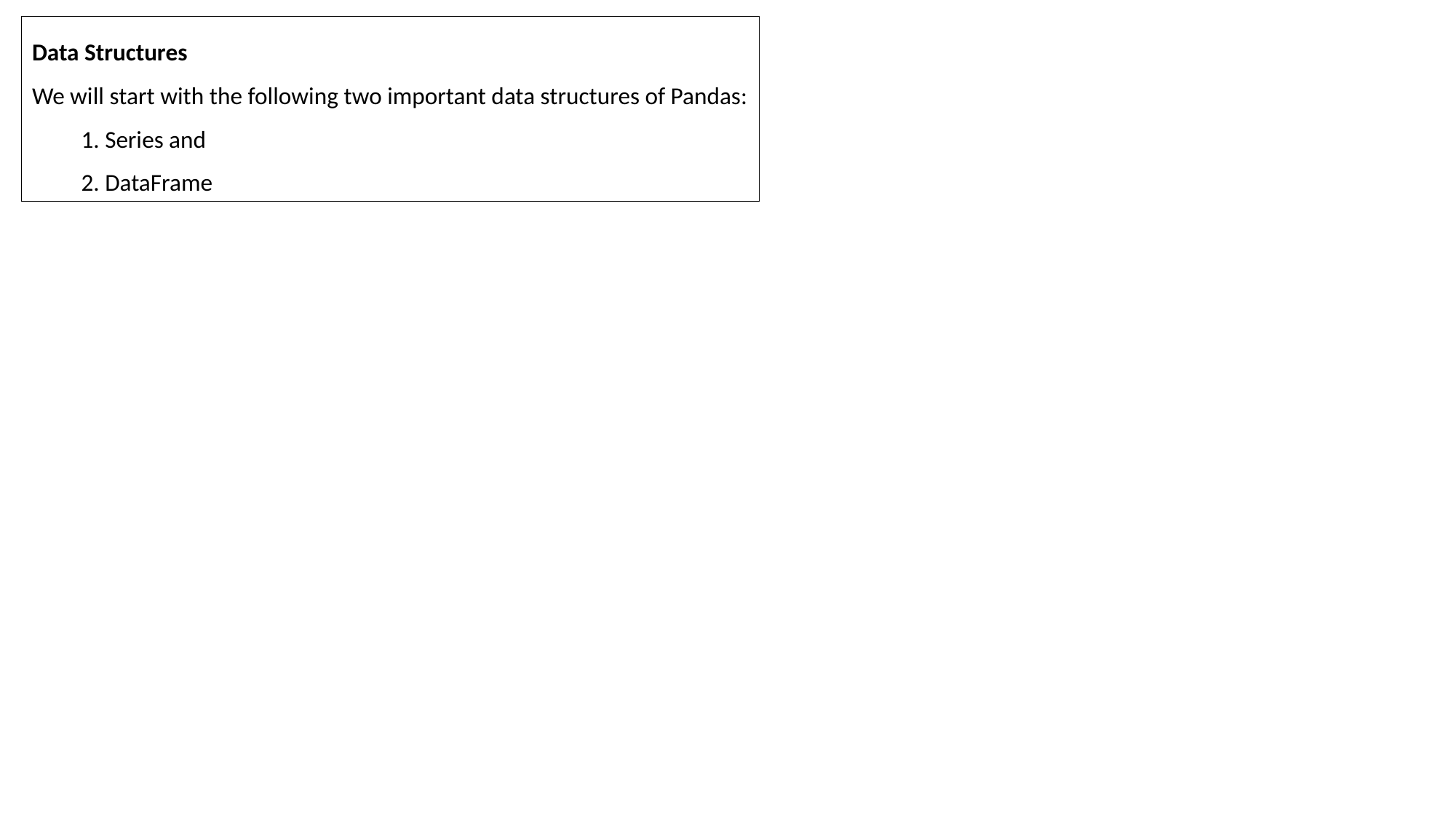

Data Structures
We will start with the following two important data structures of Pandas:
         1. Series and
         2. DataFrame